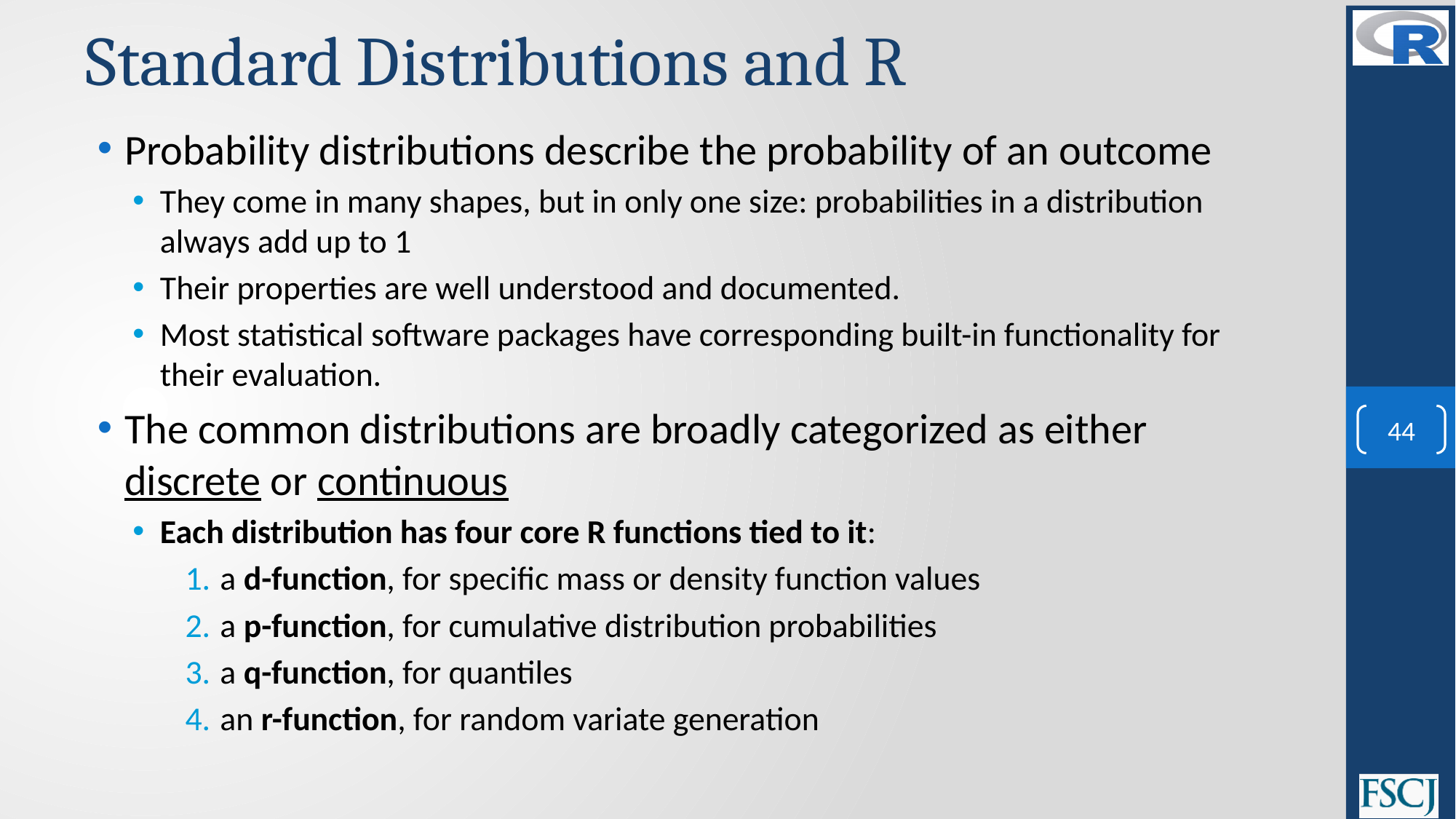

# Standard Distributions and R
Probability distributions describe the probability of an outcome
They come in many shapes, but in only one size: probabilities in a distribution always add up to 1
Their properties are well understood and documented.
Most statistical software packages have corresponding built-in functionality for their evaluation.
The common distributions are broadly categorized as either discrete or continuous
Each distribution has four core R functions tied to it:
a d-function, for specific mass or density function values
a p-function, for cumulative distribution probabilities
a q-function, for quantiles
an r-function, for random variate generation

44